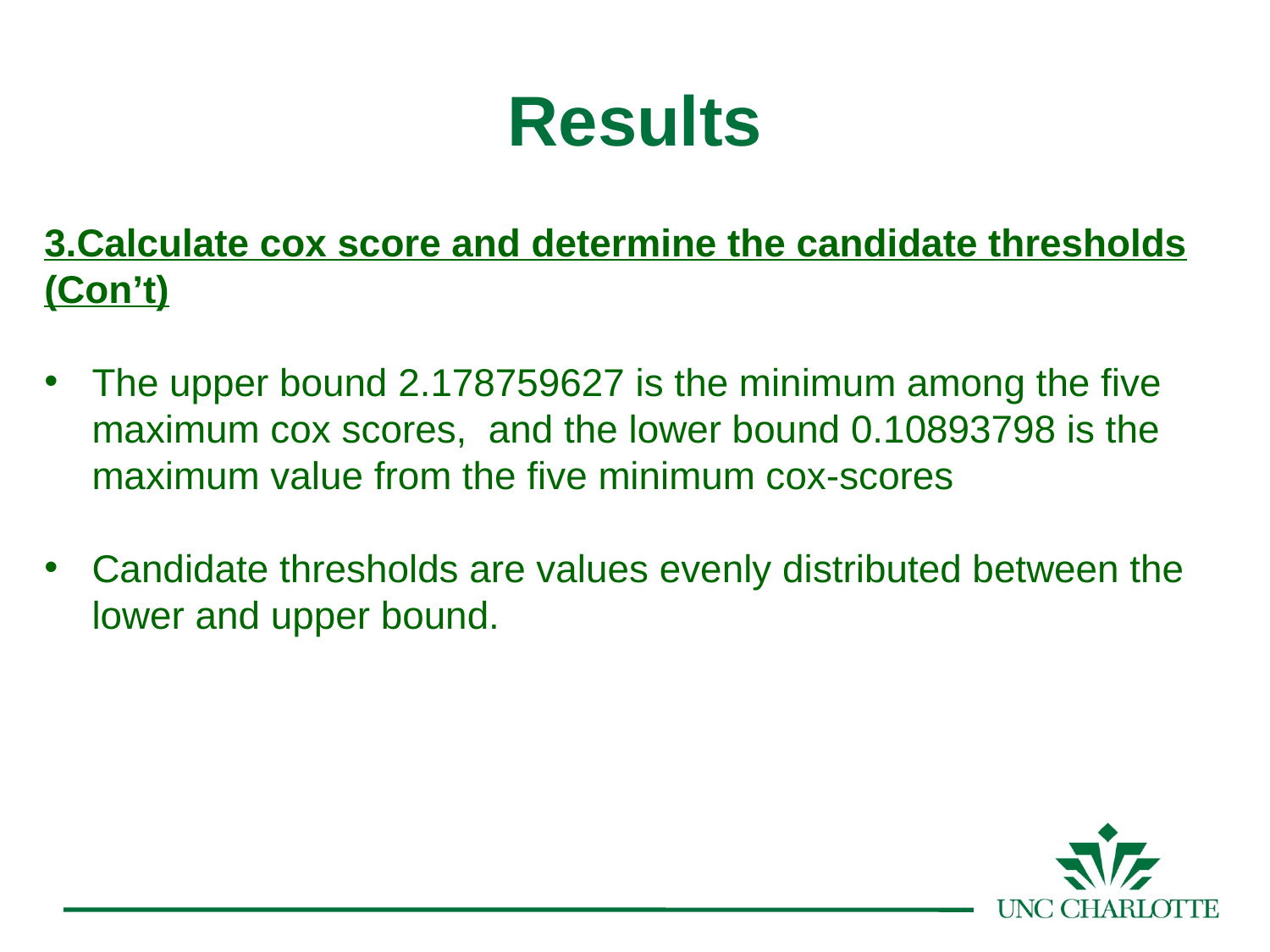

# Results
3.Calculate cox score and determine the candidate thresholds
(Con’t)

The upper bound 2.178759627 is the minimum among the five maximum cox scores,  and the lower bound 0.10893798 is the maximum value from the five minimum cox-scores

Candidate thresholds are values evenly distributed between the lower and upper bound.